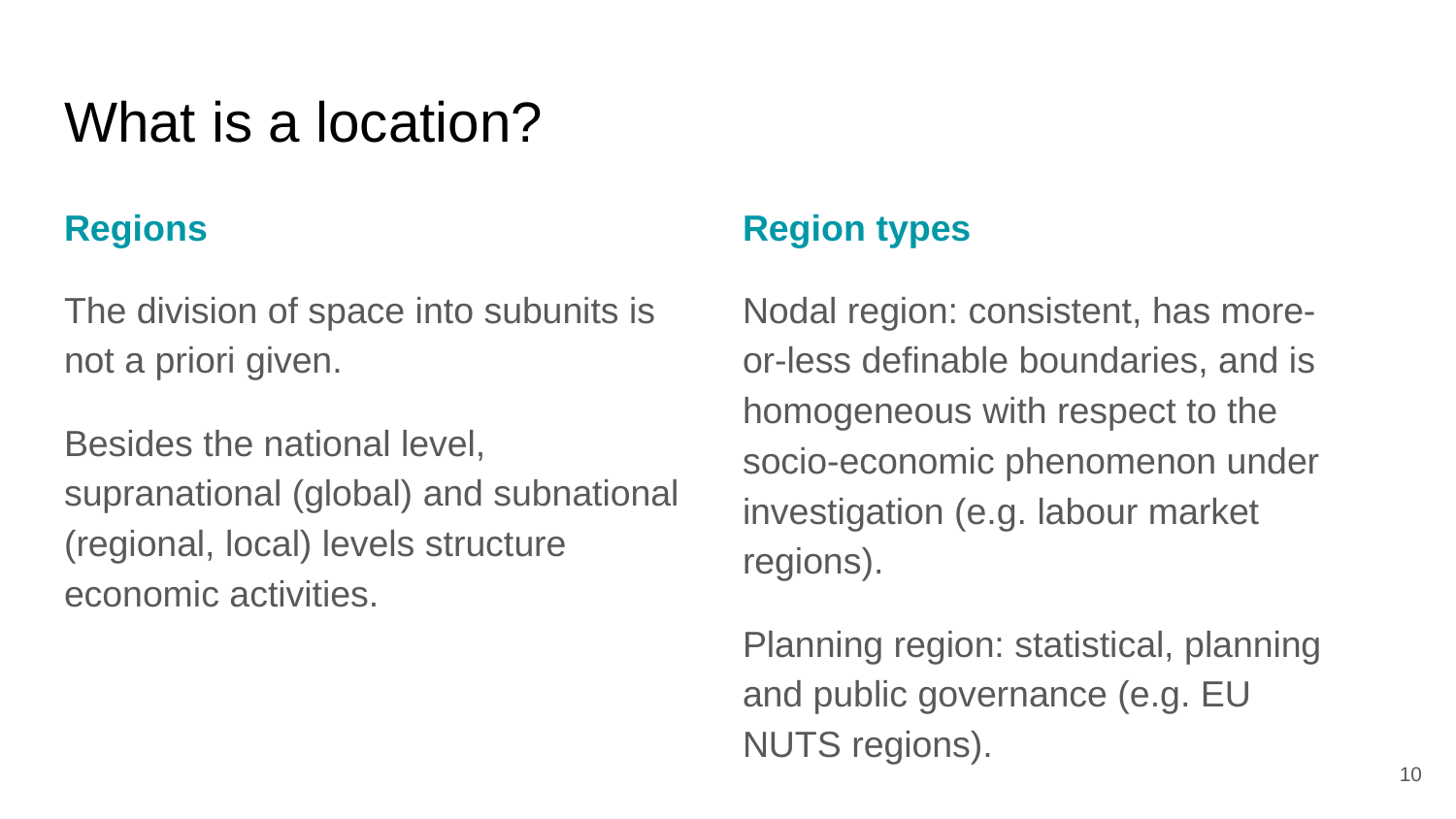

# What is a location?
Regions
The division of space into subunits is not a priori given.
Besides the national level, supranational (global) and subnational (regional, local) levels structure economic activities.

Region types
Nodal region: consistent, has more-or-less definable boundaries, and is homogeneous with respect to the socio-economic phenomenon under investigation (e.g. labour market regions).
Planning region: statistical, planning and public governance (e.g. EU NUTS regions).

10